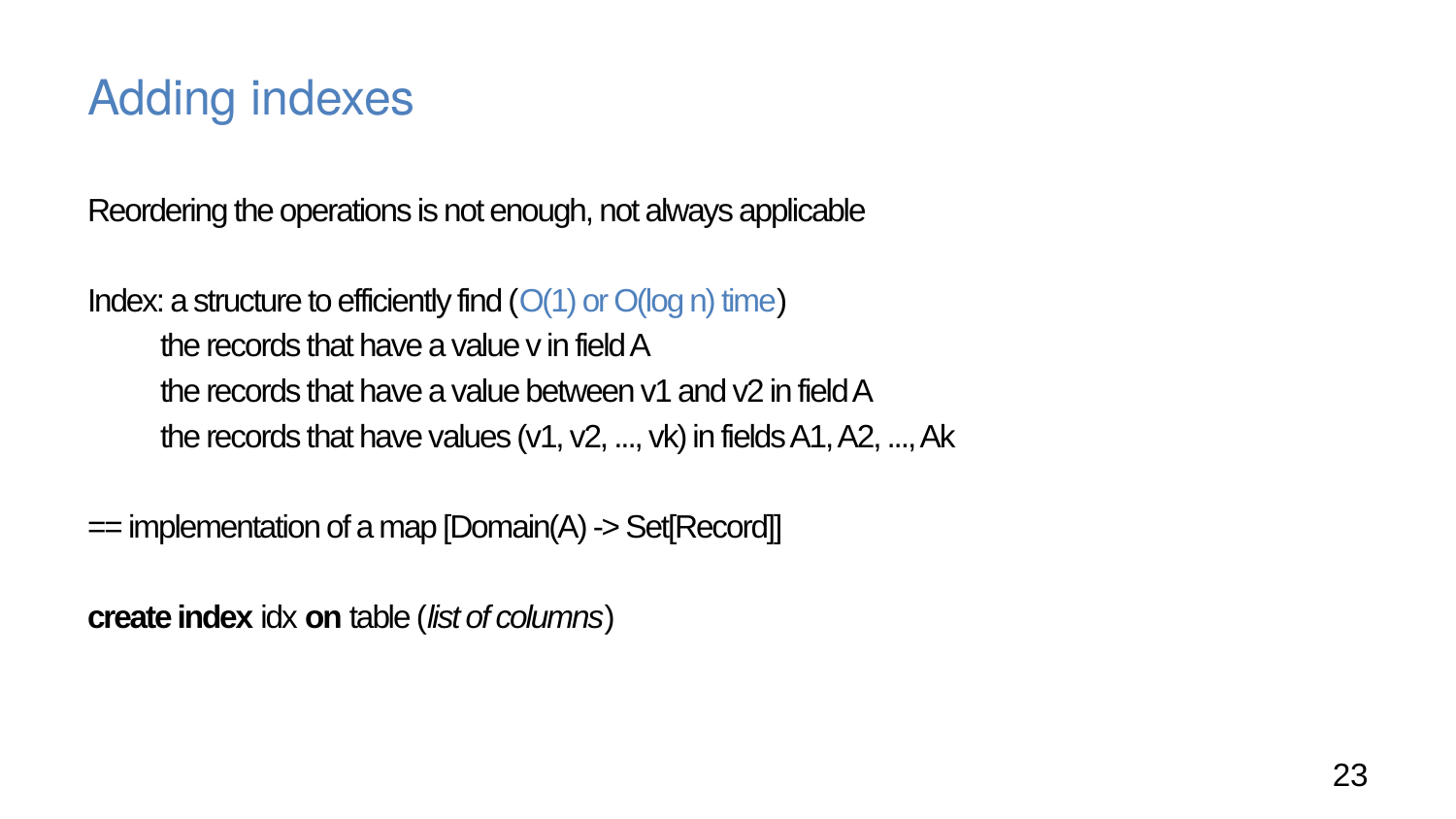

# Adding indexes
Reordering the operations is not enough, not always applicable

Index: a structure to efficiently find (O(1) or O(log n) time)
the records that have a value v in field A
the records that have a value between v1 and v2 in field A
the records that have values (v1, v2, ..., vk) in fields A1, A2, ..., Ak

== implementation of a map [Domain(A) -> Set[Record]]

create index idx on table (list of columns)

23